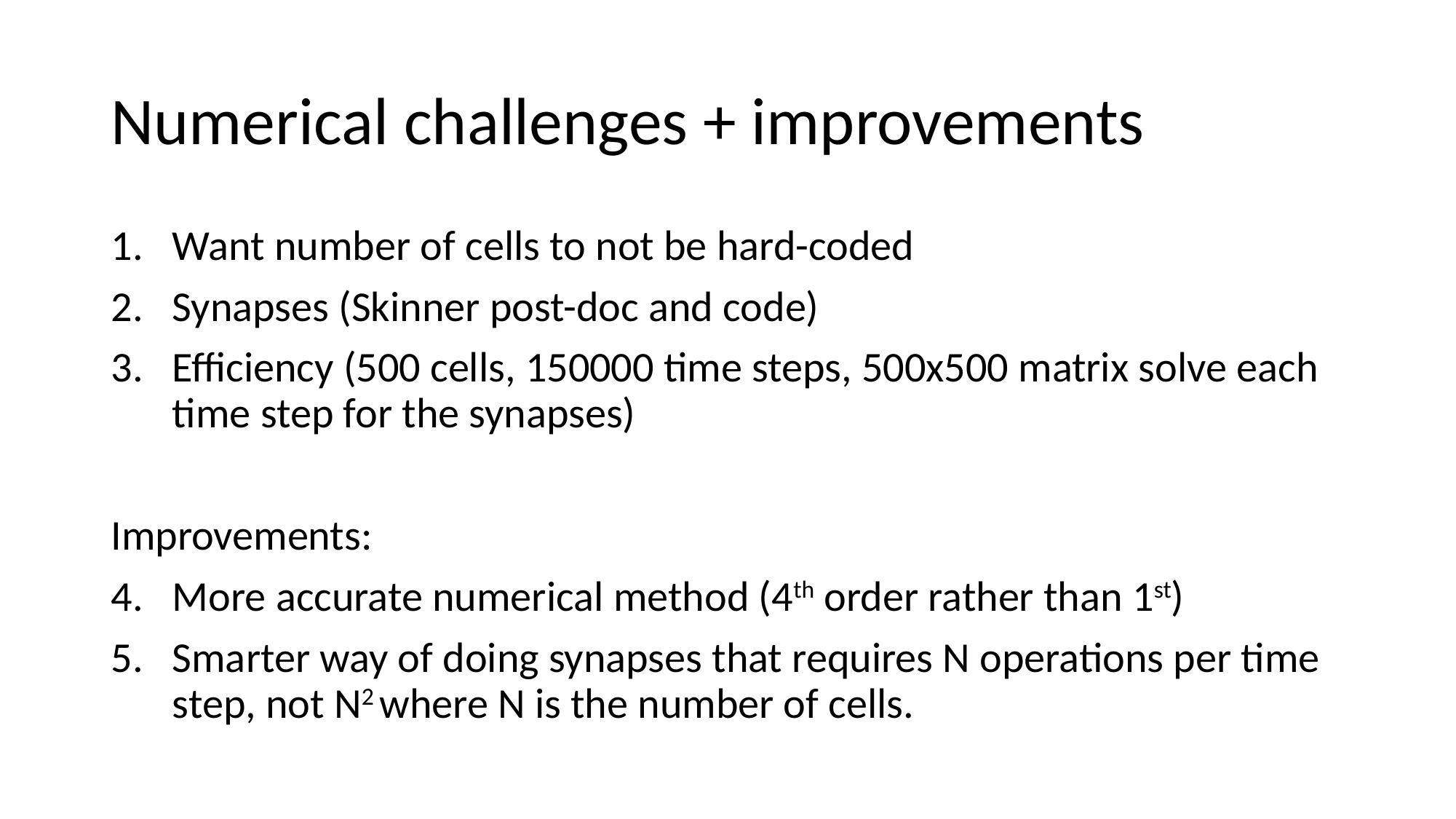

# Numerical challenges + improvements
Want number of cells to not be hard-coded
Synapses (Skinner post-doc and code)
Efficiency (500 cells, 150000 time steps, 500x500 matrix solve each time step for the synapses)

Improvements:
More accurate numerical method (4th order rather than 1st)
Smarter way of doing synapses that requires N operations per time step, not N2 where N is the number of cells.